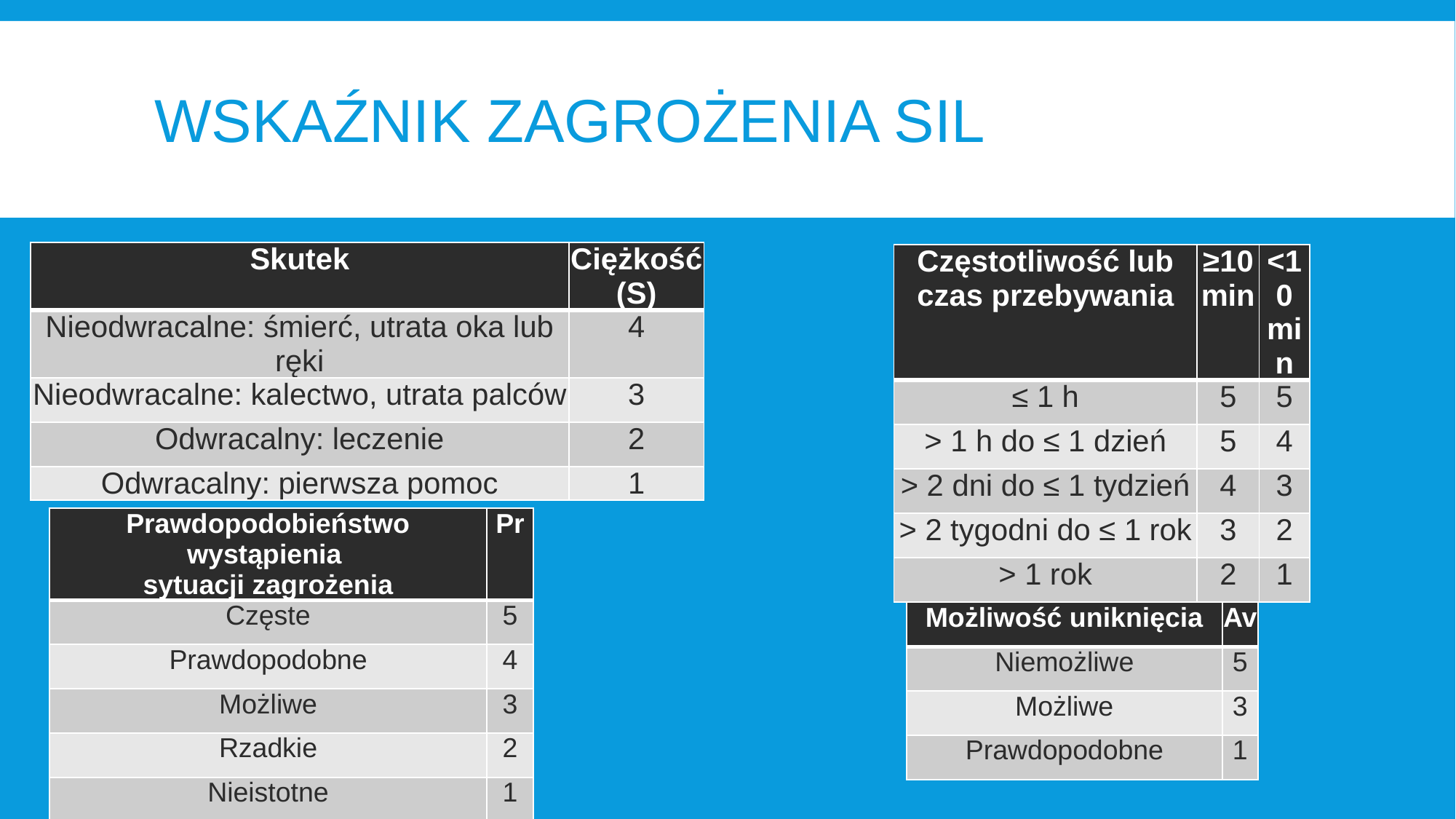

# Wskaźnik zagrożenia SIL
| Skutek | Ciężkość (S) |
| --- | --- |
| Nieodwracalne: śmierć, utrata oka lub ręki | 4 |
| Nieodwracalne: kalectwo, utrata palców | 3 |
| Odwracalny: leczenie | 2 |
| Odwracalny: pierwsza pomoc | 1 |
| Częstotliwość lub czas przebywania | ≥10 min | <10 min |
| --- | --- | --- |
| ≤ 1 h | 5 | 5 |
| > 1 h do ≤ 1 dzień | 5 | 4 |
| > 2 dni do ≤ 1 tydzień | 4 | 3 |
| > 2 tygodni do ≤ 1 rok | 3 | 2 |
| > 1 rok | 2 | 1 |
| Prawdopodobieństwo wystąpienia sytuacji zagrożenia | Pr |
| --- | --- |
| Częste | 5 |
| Prawdopodobne | 4 |
| Możliwe | 3 |
| Rzadkie | 2 |
| Nieistotne | 1 |
| Możliwość uniknięcia | Av |
| --- | --- |
| Niemożliwe | 5 |
| Możliwe | 3 |
| Prawdopodobne | 1 |